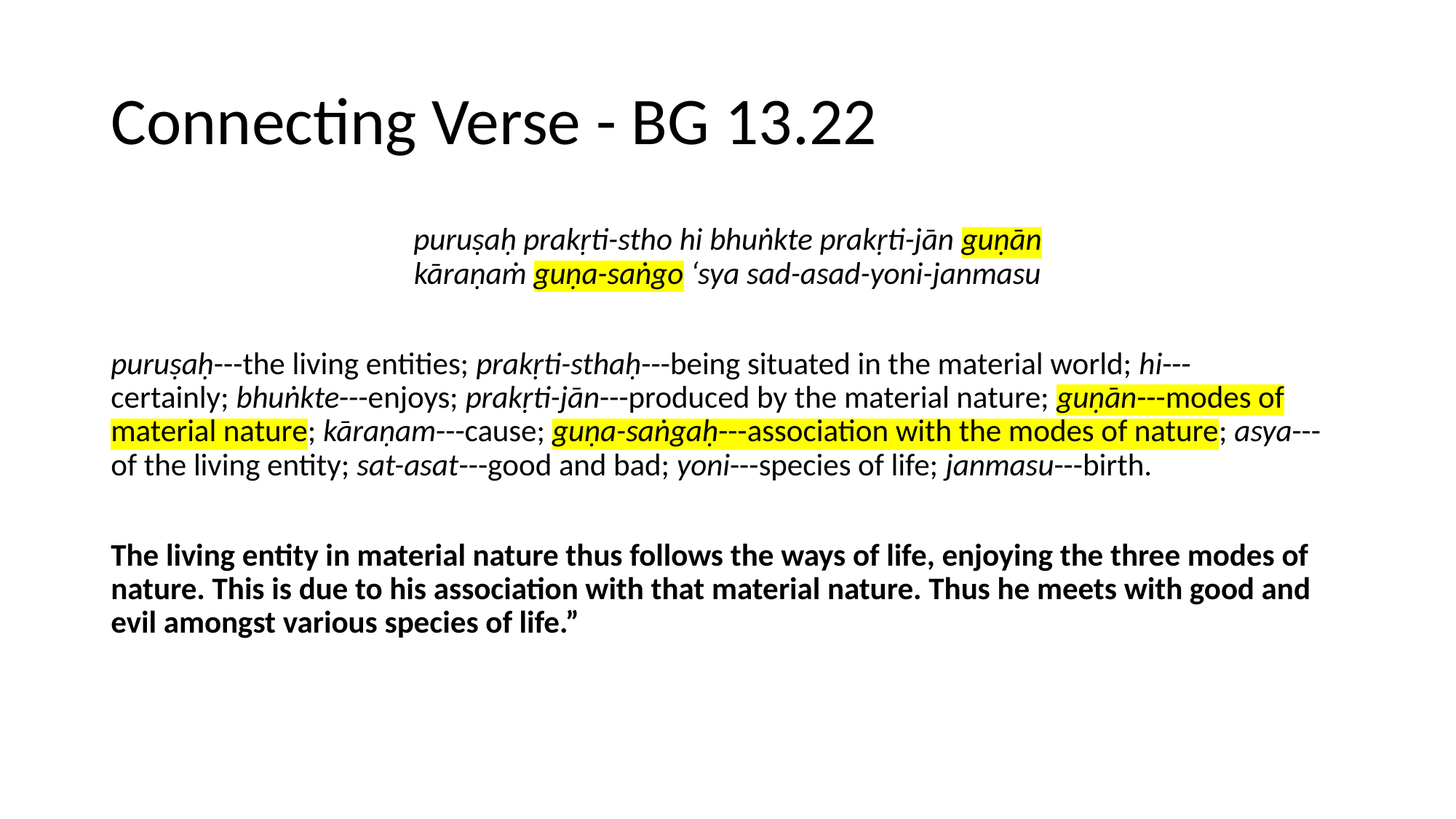

# Connecting Verse - BG 13.22
puruṣaḥ prakṛti-stho hi bhuṅkte prakṛti-jān guṇān
kāraṇaṁ guṇa-saṅgo ‘sya sad-asad-yoni-janmasu

puruṣaḥ---the living entities; prakṛti-sthaḥ---being situated in the material world; hi---certainly; bhuṅkte---enjoys; prakṛti-jān---produced by the material nature; guṇān---modes of material nature; kāraṇam---cause; guṇa-saṅgaḥ---association with the modes of nature; asya---of the living entity; sat-asat---good and bad; yoni---species of life; janmasu---birth.

The living entity in material nature thus follows the ways of life, enjoying the three modes of nature. This is due to his association with that material nature. Thus he meets with good and evil amongst various species of life.”